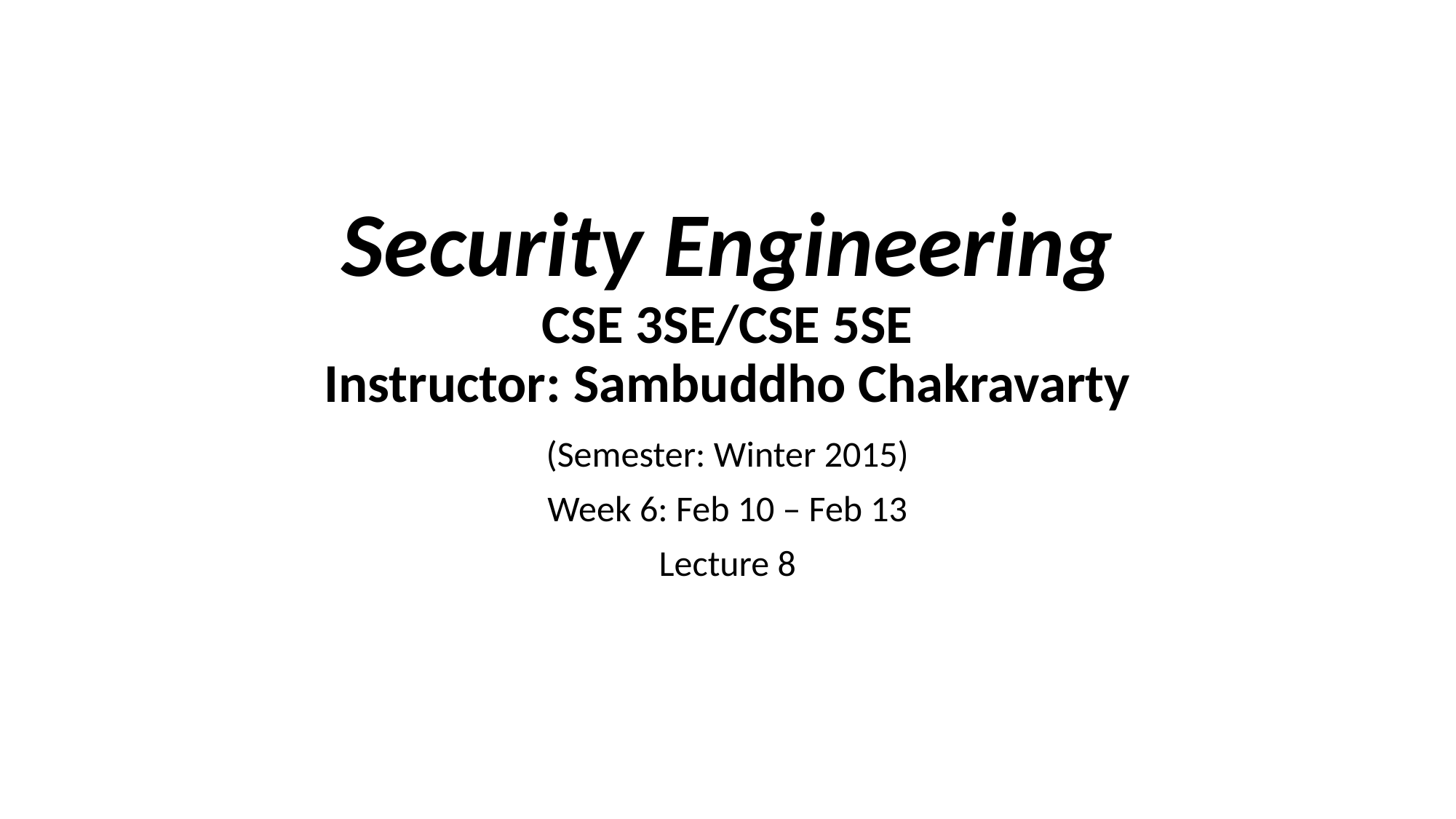

# Security Engineering CSE 3SE/CSE 5SE Instructor: Sambuddho Chakravarty
(Semester: Winter 2015)
Week 6: Feb 10 – Feb 13
Lecture 8